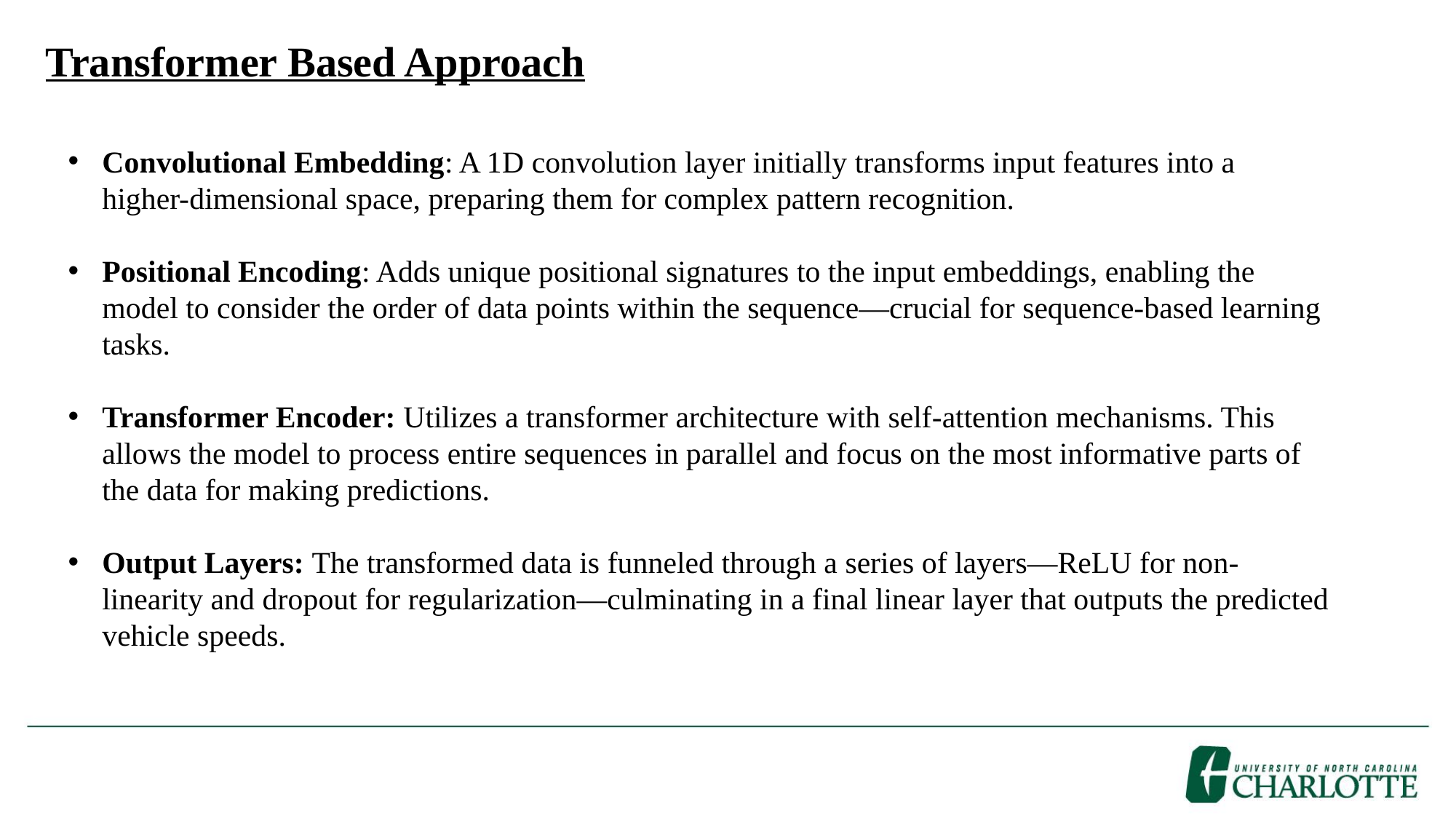

Transformer Based Approach
Convolutional Embedding: A 1D convolution layer initially transforms input features into a higher-dimensional space, preparing them for complex pattern recognition.

Positional Encoding: Adds unique positional signatures to the input embeddings, enabling the model to consider the order of data points within the sequence—crucial for sequence-based learning tasks.

Transformer Encoder: Utilizes a transformer architecture with self-attention mechanisms. This allows the model to process entire sequences in parallel and focus on the most informative parts of the data for making predictions.

Output Layers: The transformed data is funneled through a series of layers—ReLU for non-linearity and dropout for regularization—culminating in a final linear layer that outputs the predicted vehicle speeds.